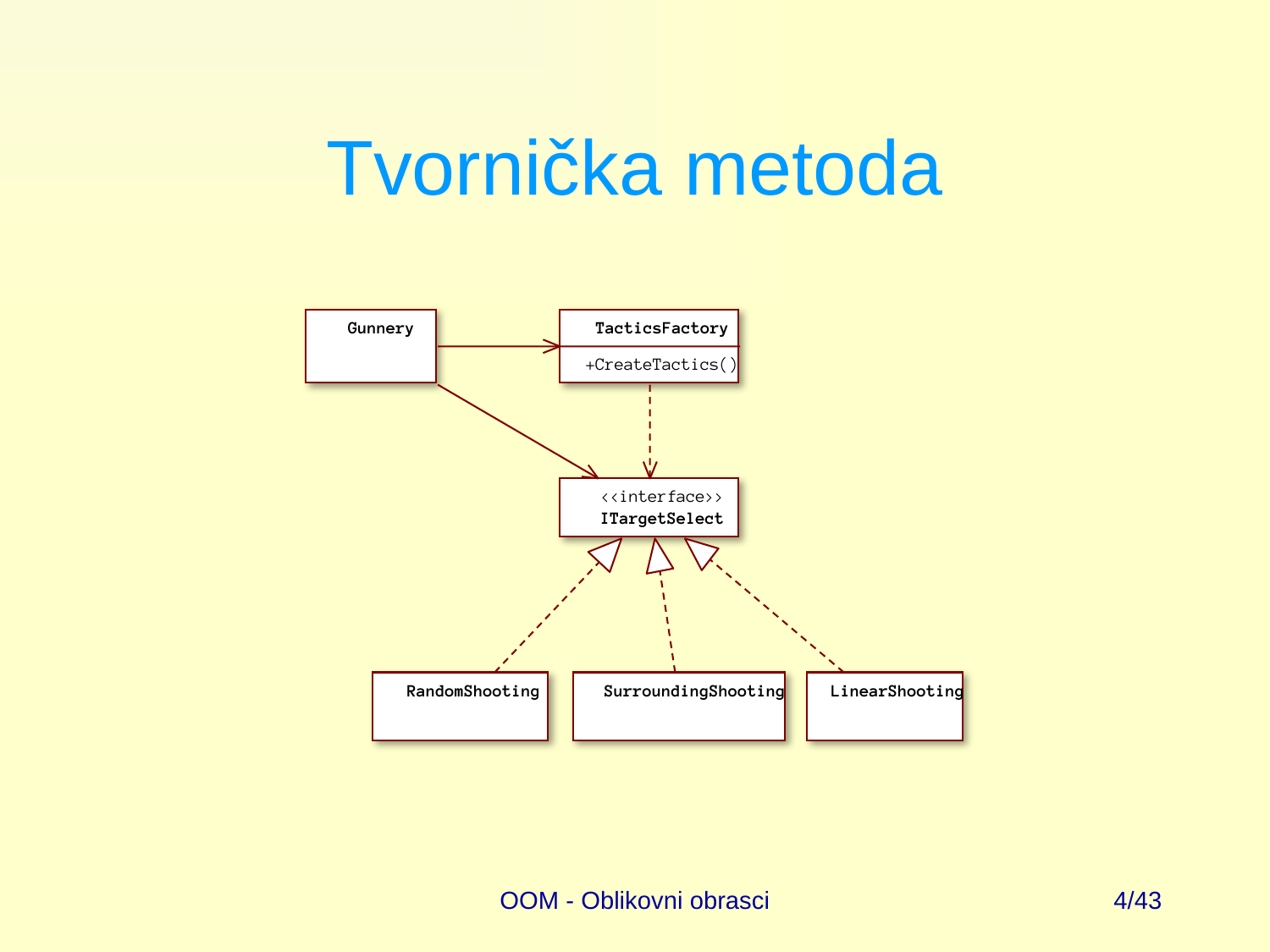

# Tvornička metoda

Gunnery
TacticsFactory

+CreateTactics()

<<interface>>
ITargetSelect

RandomShooting
SurroundingShooting
LinearShooting
OOM - Oblikovni obrasci
4/43